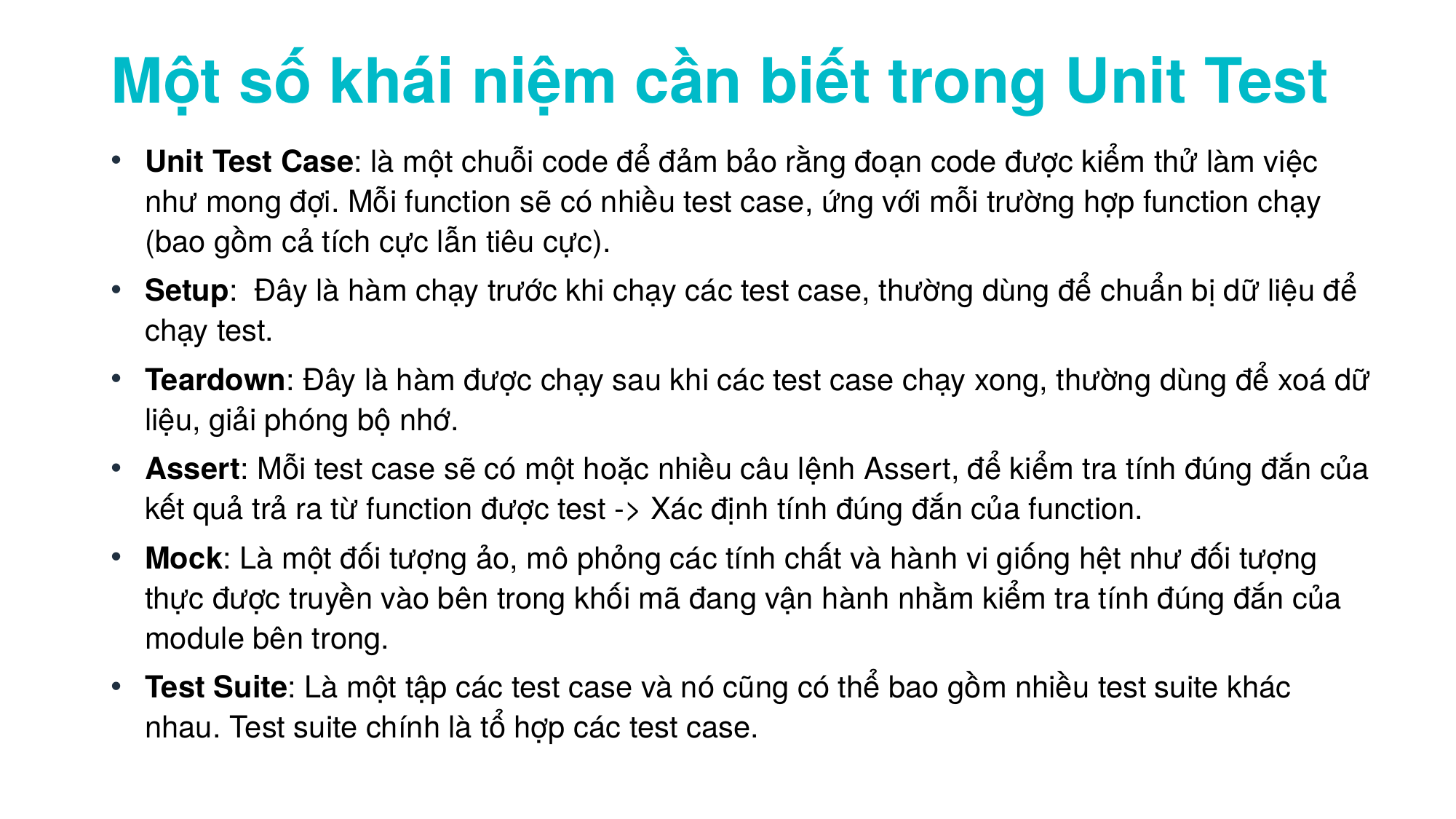

Một số khái niệm cần biết trong Unit Test
Unit Test Case: là một chuỗi code để đảm bảo rằng đoạn code được kiểm thử làm việc như mong đợi. Mỗi function sẽ có nhiều test case, ứng với mỗi trường hợp function chạy (bao gồm cả tích cực lẫn tiêu cực).
Setup:  Đây là hàm chạy trước khi chạy các test case, thường dùng để chuẩn bị dữ liệu để chạy test.
Teardown: Đây là hàm được chạy sau khi các test case chạy xong, thường dùng để xoá dữ liệu, giải phóng bộ nhớ.
Assert: Mỗi test case sẽ có một hoặc nhiều câu lệnh Assert, để kiểm tra tính đúng đắn của kết quả trả ra từ function được test -> Xác định tính đúng đắn của function.
Mock: Là một đối tượng ảo, mô phỏng các tính chất và hành vi giống hệt như đối tượng thực được truyền vào bên trong khối mã đang vận hành nhằm kiểm tra tính đúng đắn của module bên trong.
Test Suite: Là một tập các test case và nó cũng có thể bao gồm nhiều test suite khác nhau. Test suite chính là tổ hợp các test case.